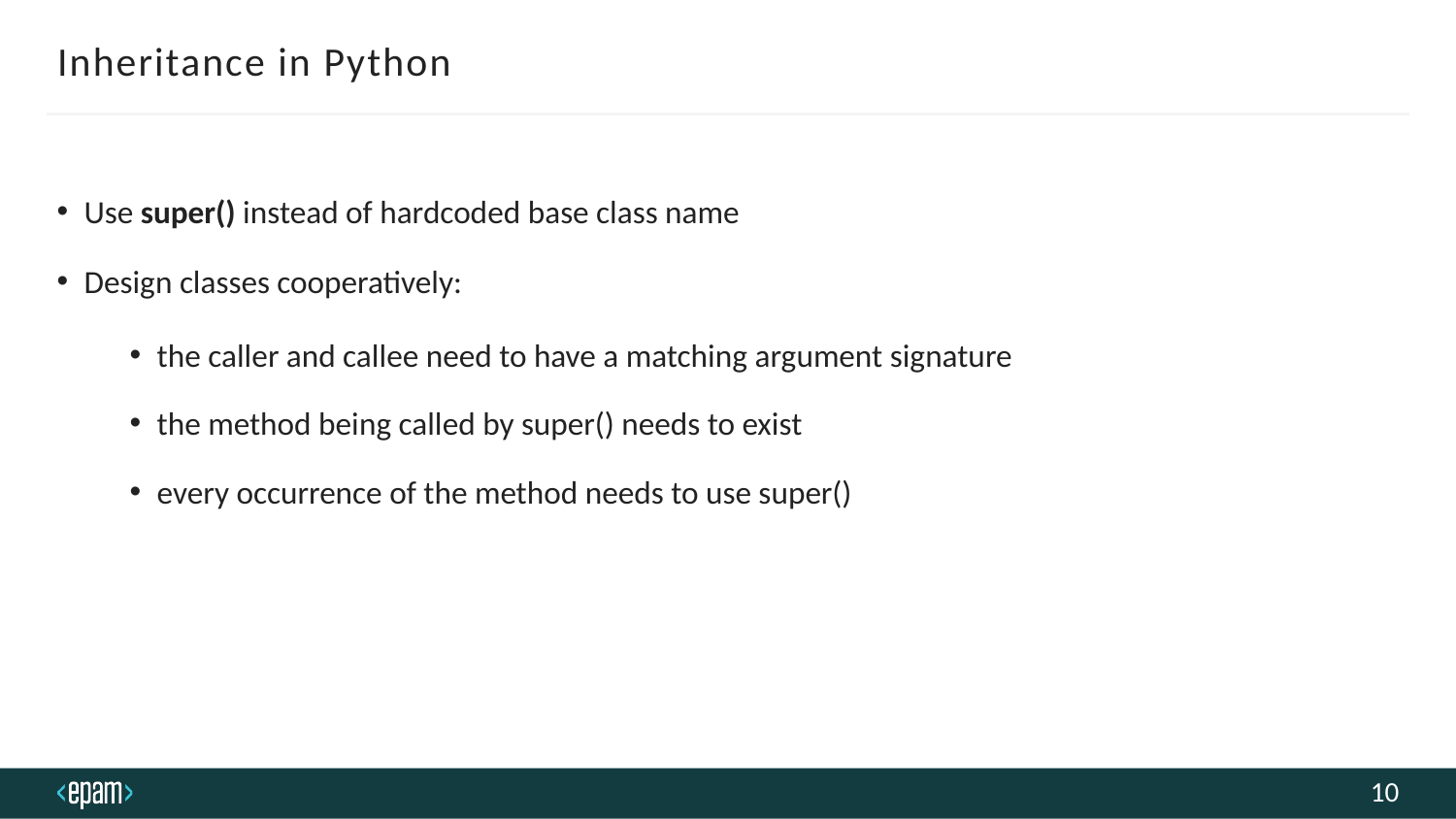

# Inheritance in Python
Use super() instead of hardcoded base class name
Design classes cooperatively:
the caller and callee need to have a matching argument signature
the method being called by super() needs to exist
every occurrence of the method needs to use super()

10